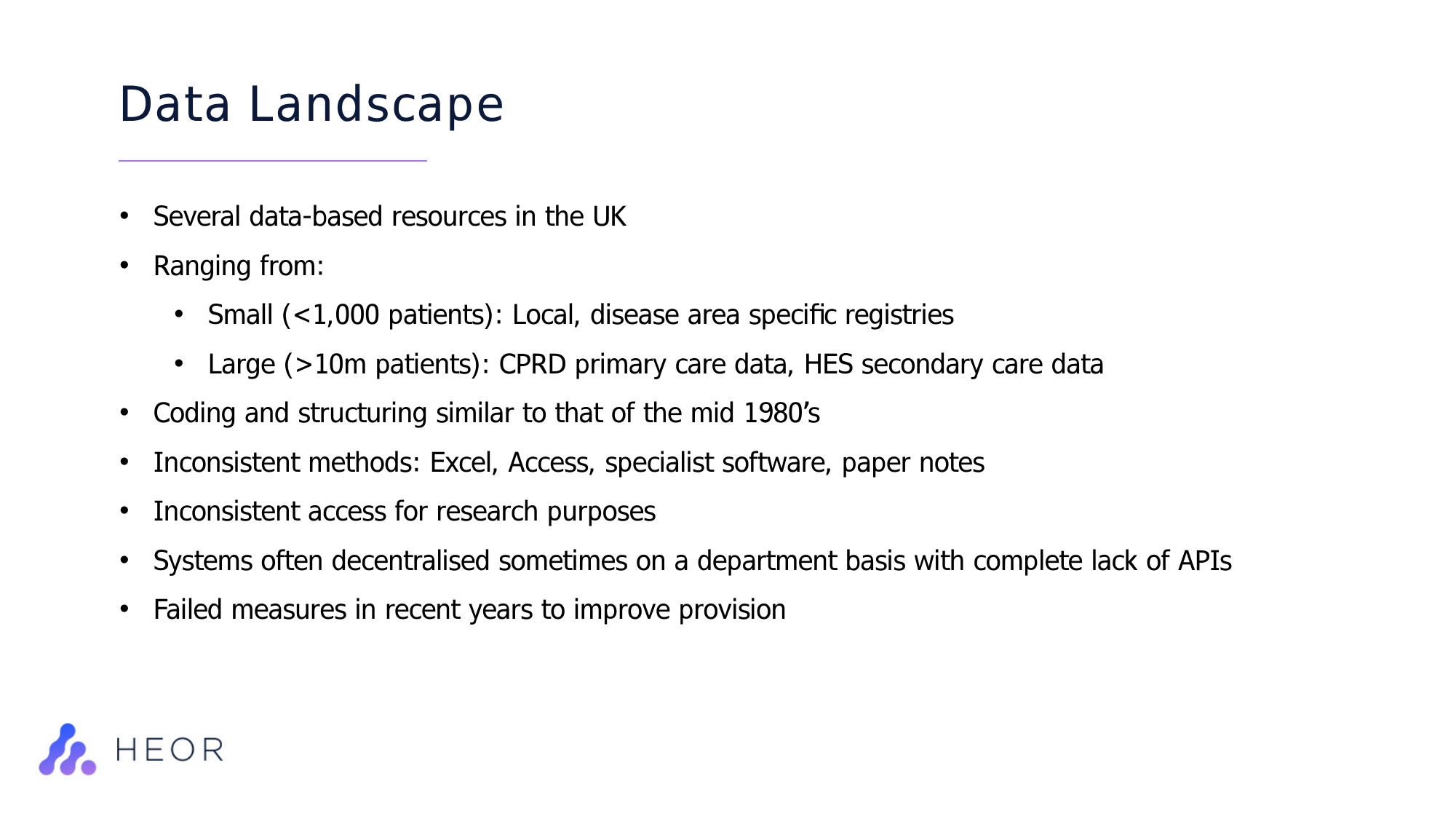

Data Landscape
Several data-based resources in the UK
Ranging from:
Small (<1,000 patients): Local, disease area specific registries
Large (>10m patients): CPRD primary care data, HES secondary care data
Coding and structuring similar to that of the mid 1980’s
Inconsistent methods: Excel, Access, specialist software, paper notes
Inconsistent access for research purposes
Systems often decentralised sometimes on a department basis with complete lack of APIs
Failed measures in recent years to improve provision